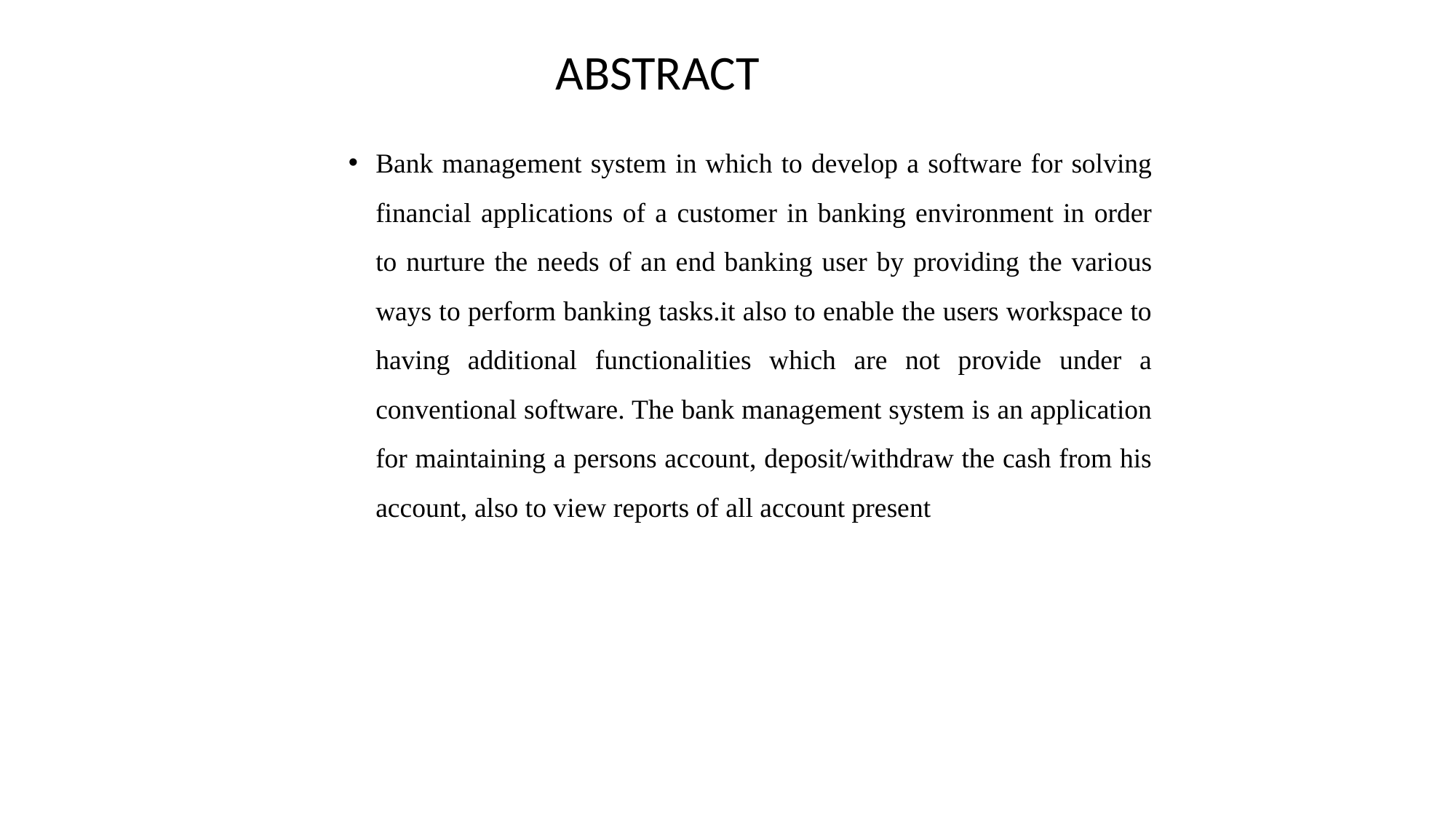

# ABSTRACT
Bank management system in which to develop a software for solving financial applications of a customer in banking environment in order to nurture the needs of an end banking user by providing the various ways to perform banking tasks.it also to enable the users workspace to having additional functionalities which are not provide under a conventional software. The bank management system is an application for maintaining a persons account, deposit/withdraw the cash from his account, also to view reports of all account present